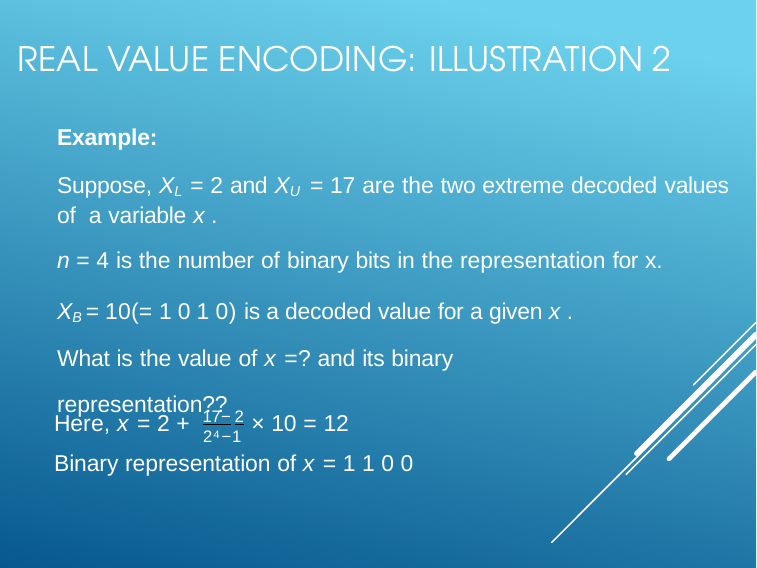

# Real value encoding: Illustration 2
Example:
Suppose, XL = 2 and XU = 17 are the two extreme decoded values of  a variable x .
n = 4 is the number of binary bits in the representation for x.
XB = 10(= 1 0 1 0) is a decoded value for a given x .  What is the value of x =? and its binary representation??
17−2
Here, x = 2 +
× 10 = 12
24−1
Binary representation of x = 1 1 0 0